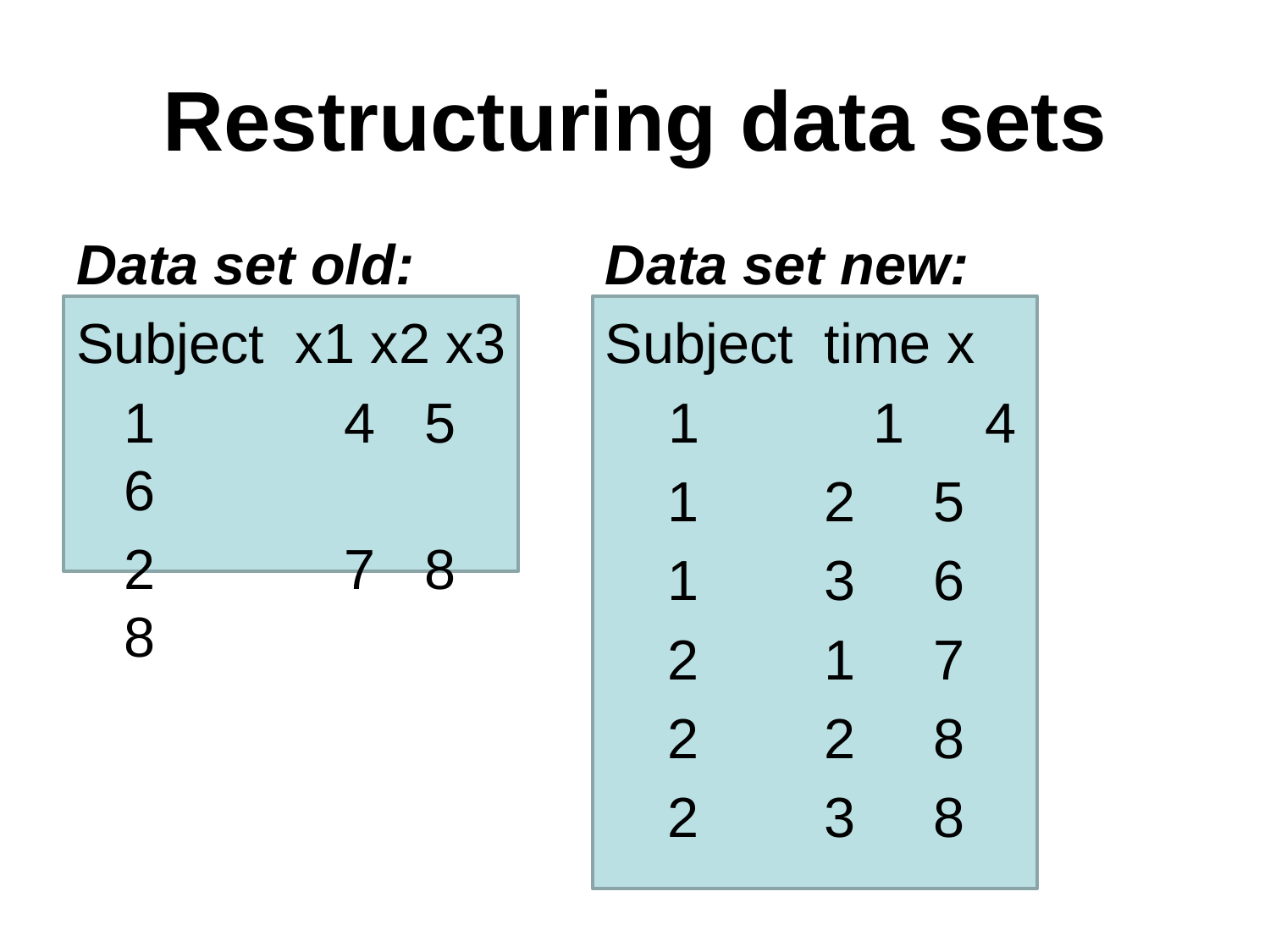

# Restructuring data sets
Data set old:
Subject  x1 x2 x3
	1	      4	   5	6
	2	      7	   8	8

Data set new:
Subject  time x
	 1	      1	     4
    1        2     5
    1        3     6
    2        1     7
    2        2     8
    2        3     8